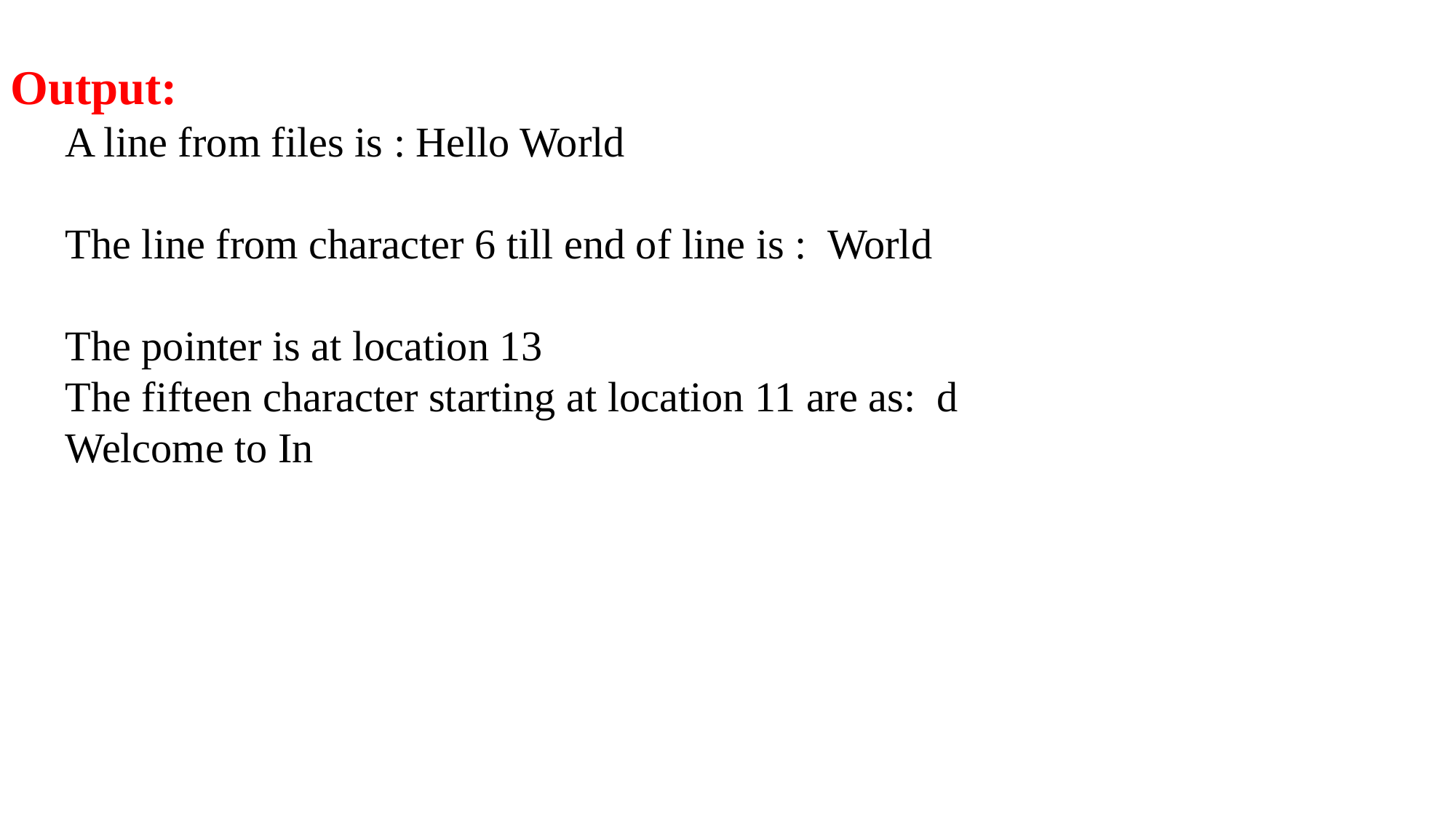

Output:
A line from files is : Hello World

The line from character 6 till end of line is :  World

The pointer is at location 13
The fifteen character starting at location 11 are as:  d
Welcome to In